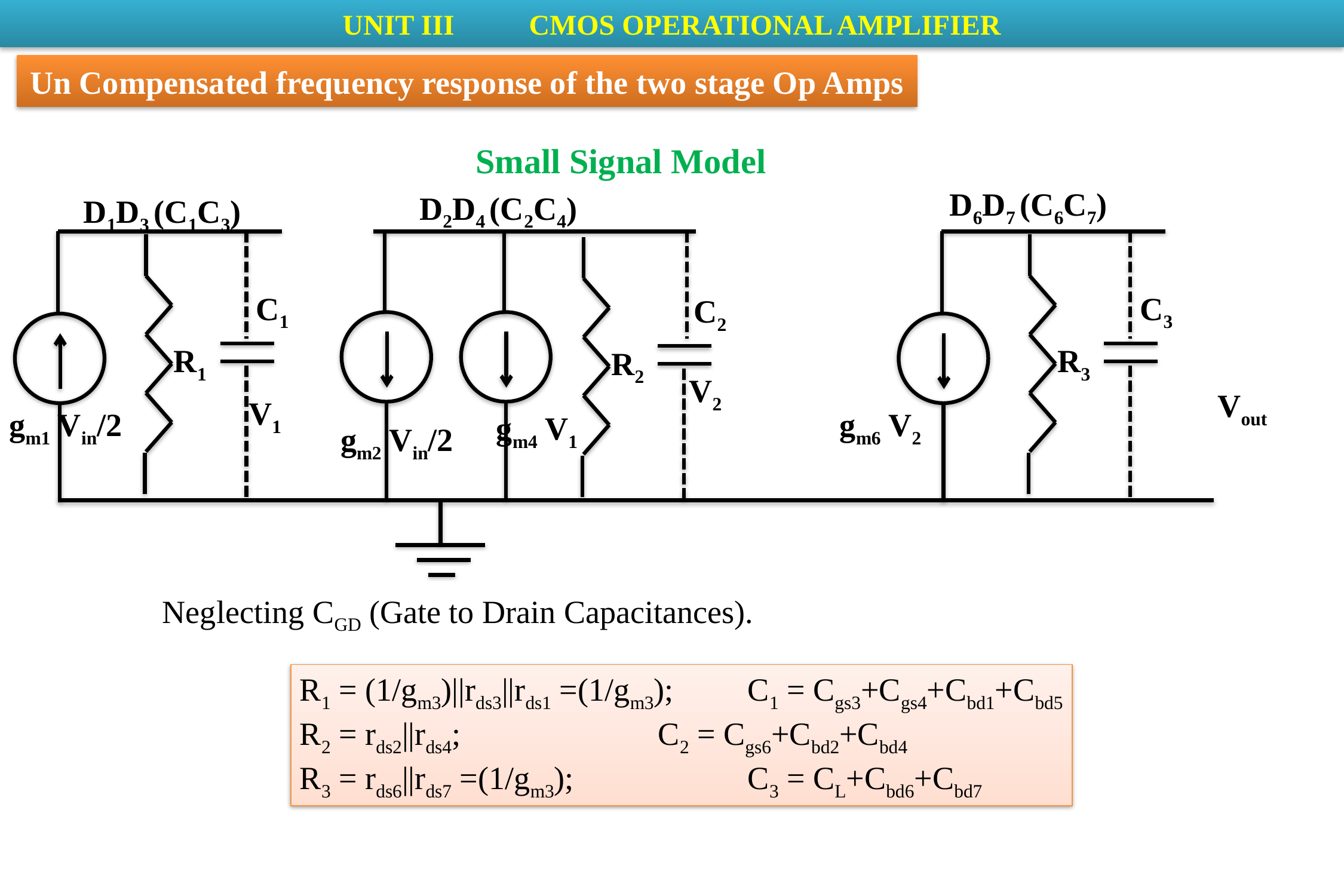

UNIT III	 CMOS OPERATIONAL AMPLIFIER
Un Compensated frequency response of the two stage Op Amps
Small Signal Model
D6D7 (C6C7)
D2D4 (C2C4)
D1D3 (C1C3)

C1
C3
C2
R1
R3
R2
V2
Vout
V1
gm1 Vin/2
gm6 V2
gm4 V1
gm2 Vin/2
Neglecting CGD (Gate to Drain Capacitances).
R1 = (1/gm3)||rds3||rds1 =(1/gm3); 	C1 = Cgs3+Cgs4+Cbd1+Cbd5
R2 = rds2||rds4; 			C2 = Cgs6+Cbd2+Cbd4
R3 = rds6||rds7 =(1/gm3); 		C3 = CL+Cbd6+Cbd7